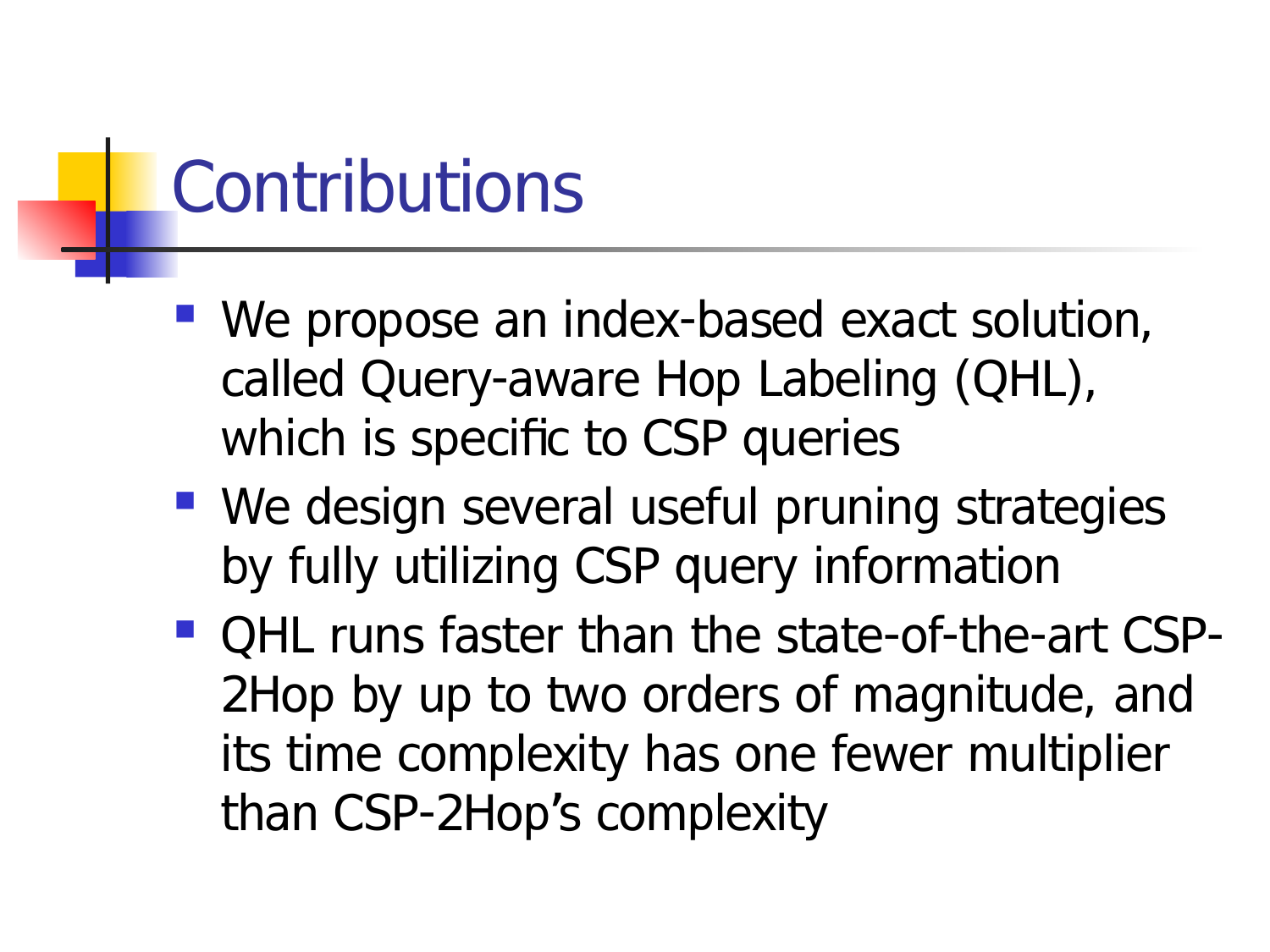

# Contributions
We propose an index-based exact solution, called Query-aware Hop Labeling (QHL), which is specific to CSP queries
We design several useful pruning strategies by fully utilizing CSP query information
QHL runs faster than the state-of-the-art CSP-2Hop by up to two orders of magnitude, and its time complexity has one fewer multiplier than CSP-2Hop’s complexity
15